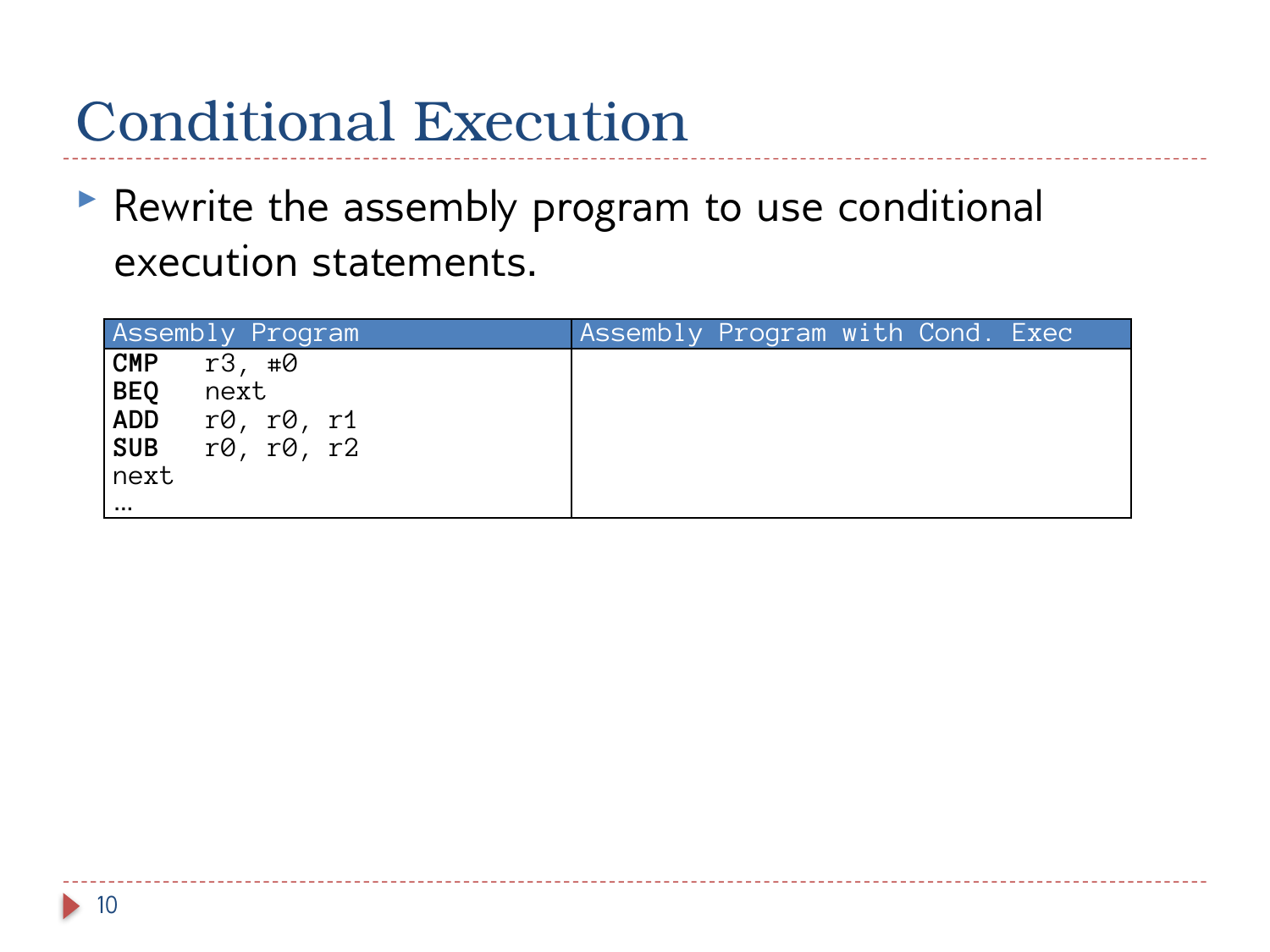

# Conditional Execution
Rewrite the assembly program to use conditional execution statements.
| Assembly Program | Assembly Program with Cond. Exec |
| --- | --- |
| CMP r3, #0 BEQ next ADD r0, r0, r1 SUB r0, r0, r2 next ... |  |
10